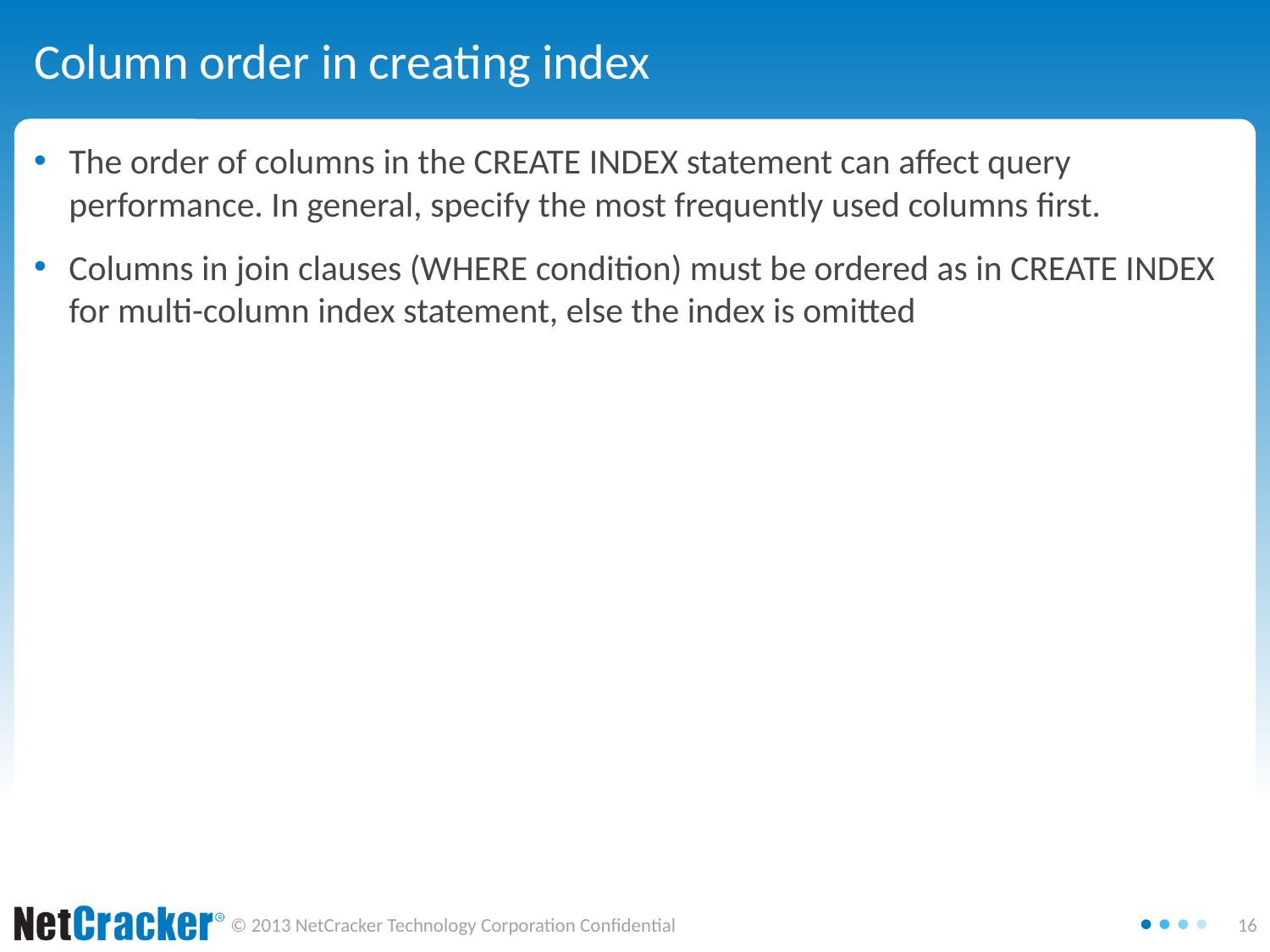

# Column order in creating index
The order of columns in the CREATE INDEX statement can affect query performance. In general, specify the most frequently used columns first.
Columns in join clauses (WHERE condition) must be ordered as in CREATE INDEX for multi-column index statement, else the index is omitted